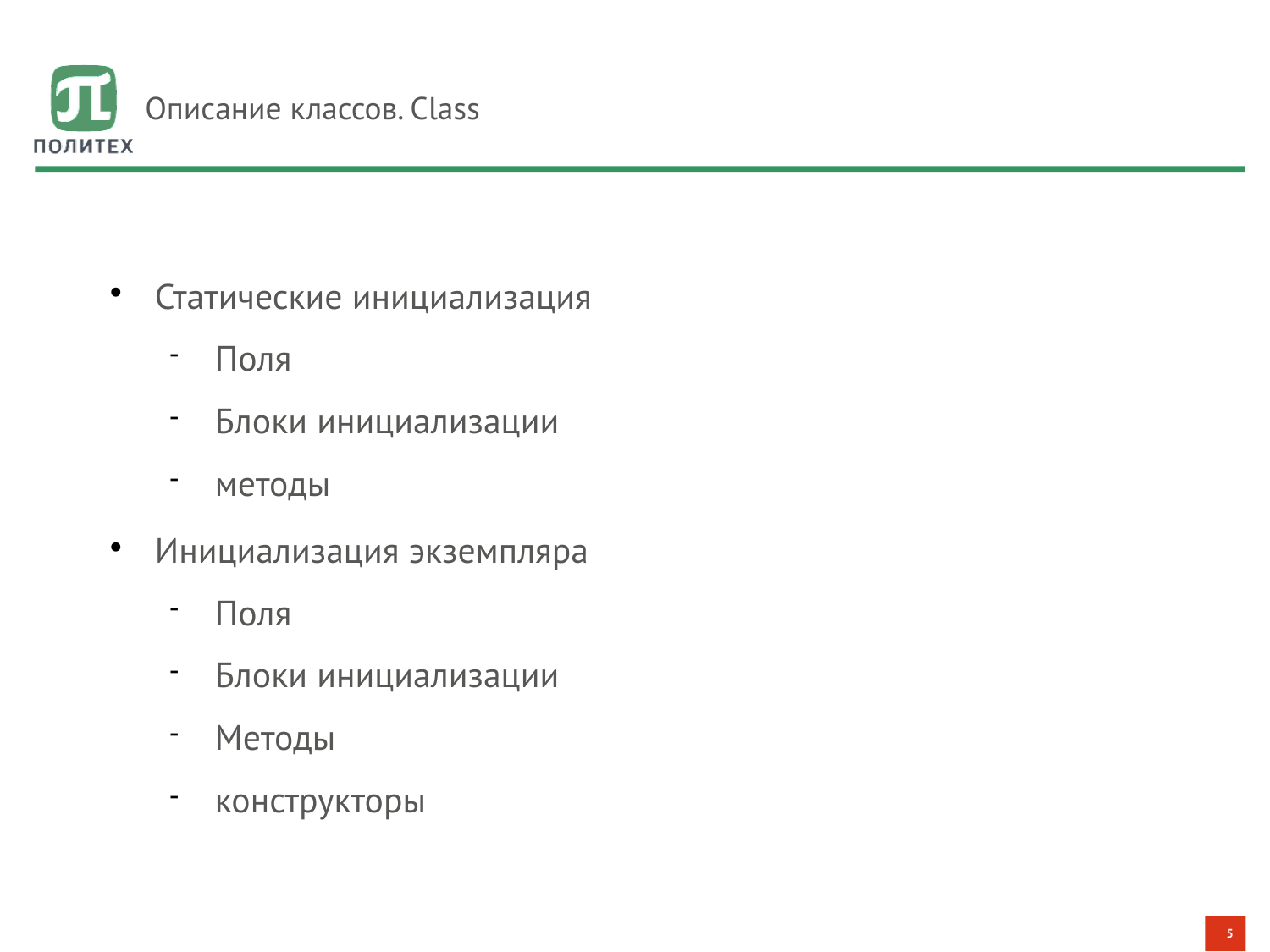

# Описание классов. Class

Статические инициализация
Поля
Блоки инициализации
методы
Инициализация экземпляра
Поля
Блоки инициализации
Методы
конструкторы
5